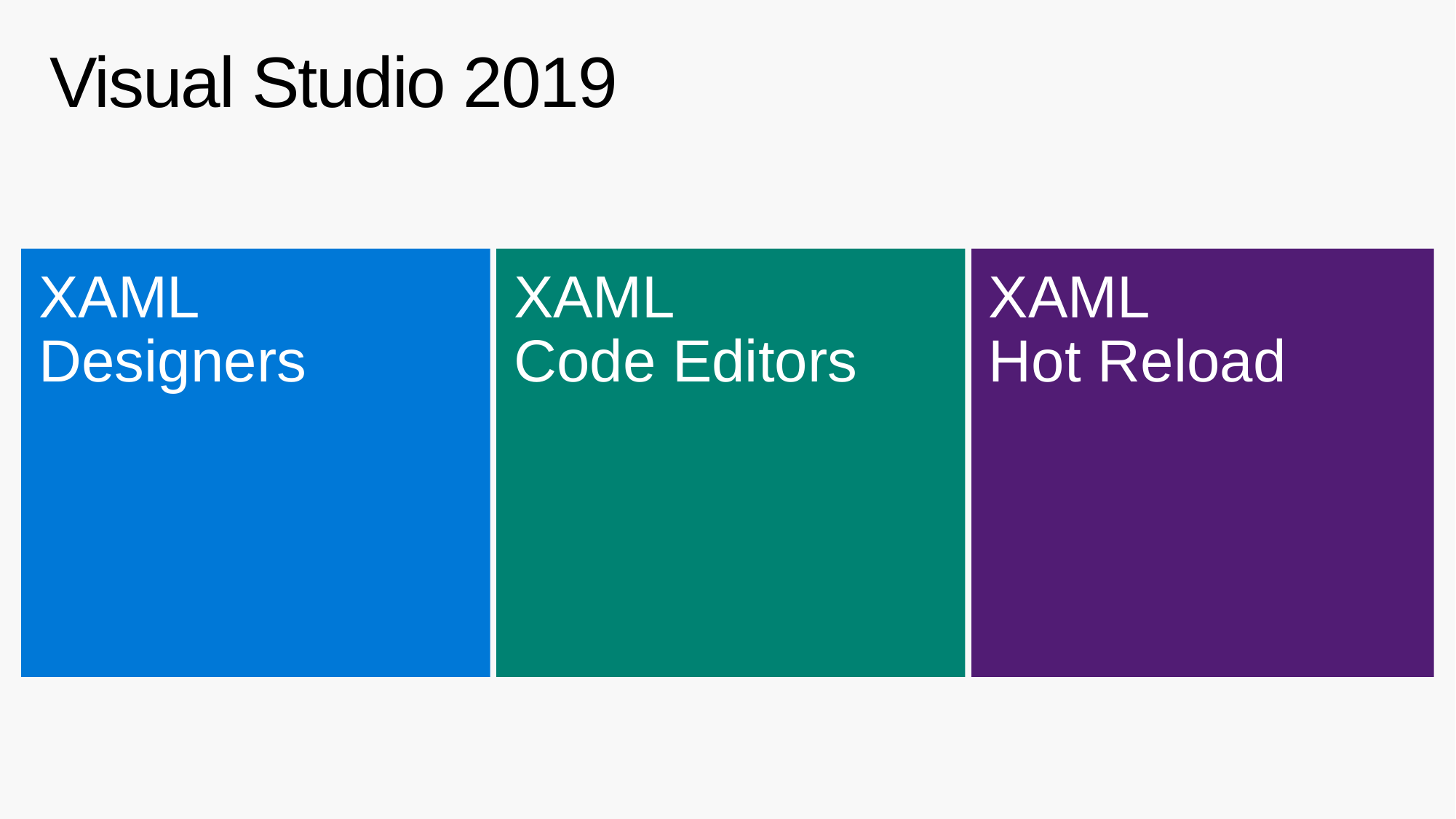

# Visual Studio 2019
XAML
Designers
XAML
Code Editors
XAML
Hot Reload